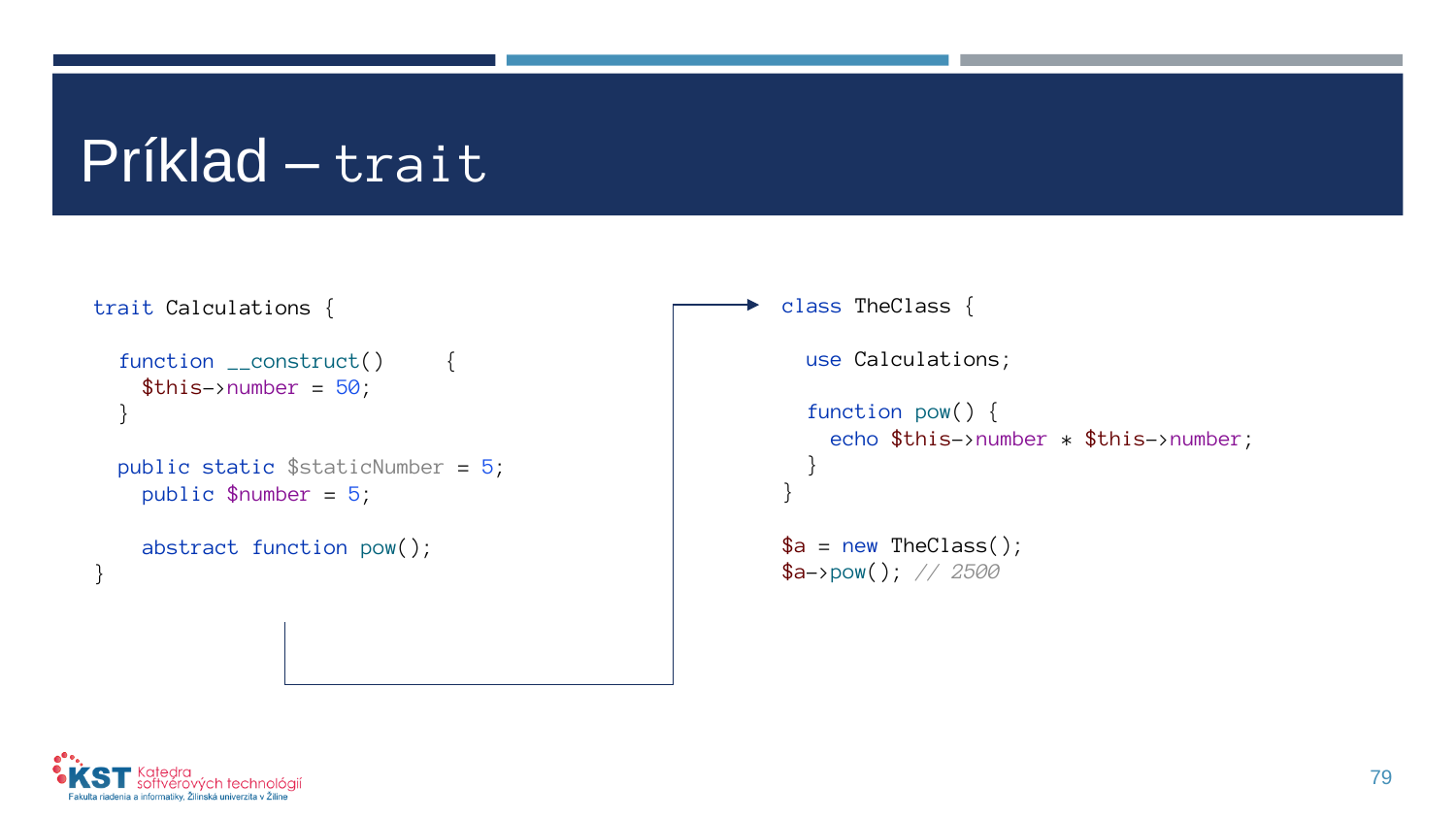

# Príklad – trait
trait Calculations {
  function __construct()     {
    $this->number = 50;
  }
  public static $staticNumber = 5;
    public $number = 5;
    abstract function pow();
}
class TheClass {
  use Calculations;
  function pow() {
    echo $this->number * $this->number;
  }
}
$a = new TheClass();
$a->pow(); // 2500
79